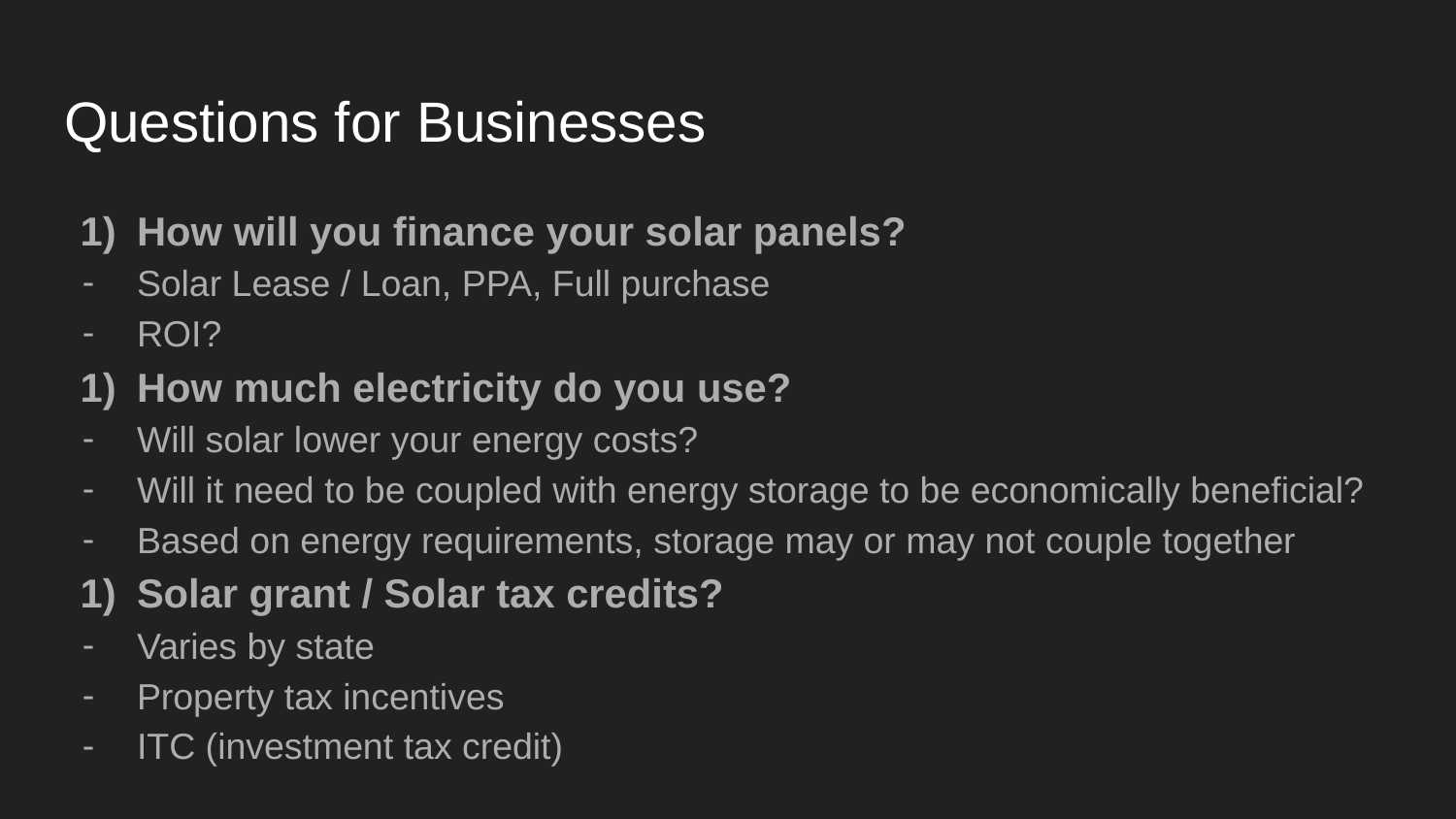

# Questions for Businesses
How will you finance your solar panels?
Solar Lease / Loan, PPA, Full purchase
ROI?
How much electricity do you use?
Will solar lower your energy costs?
Will it need to be coupled with energy storage to be economically beneficial?
Based on energy requirements, storage may or may not couple together
Solar grant / Solar tax credits?
Varies by state
Property tax incentives
ITC (investment tax credit)